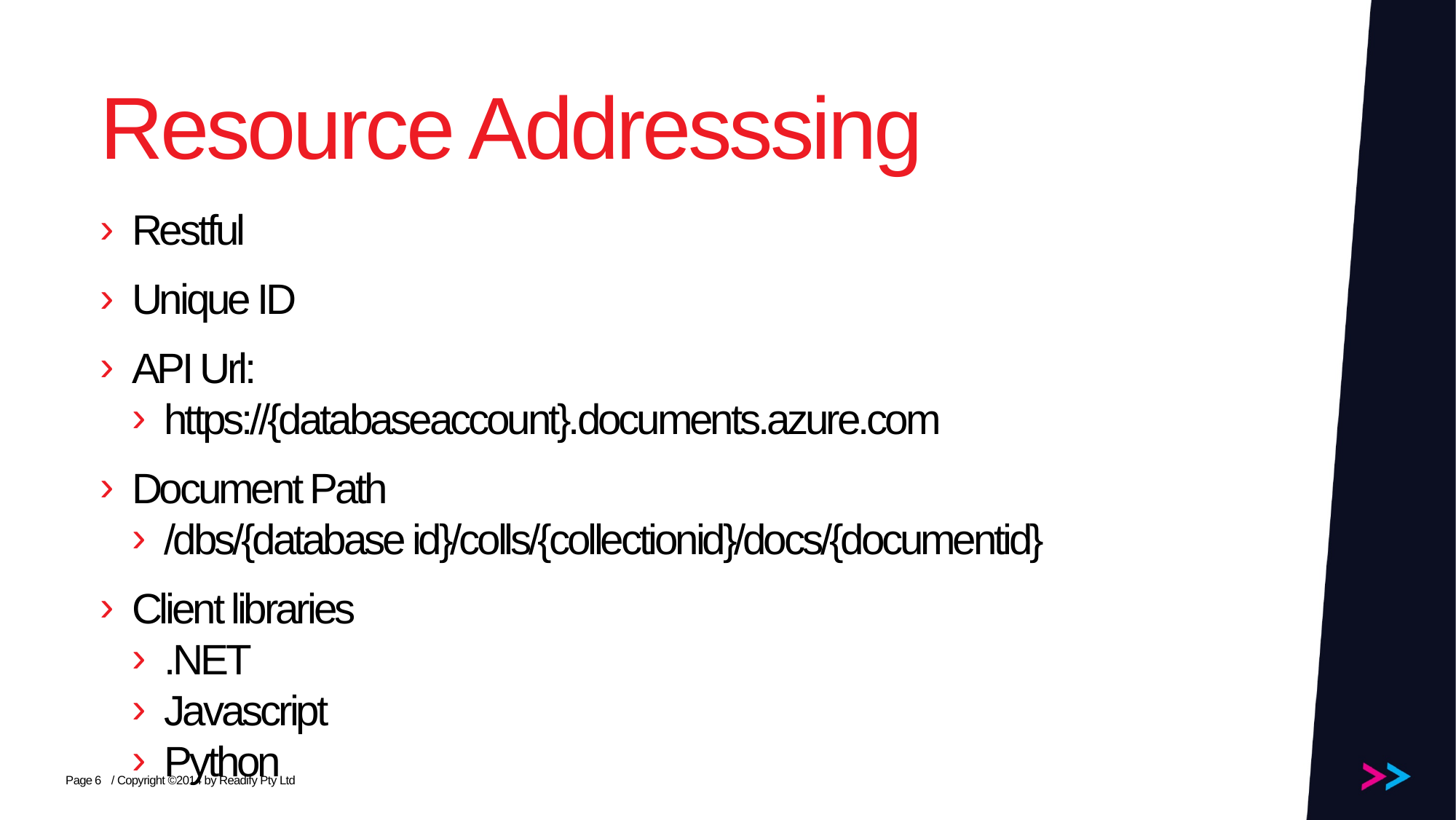

# Resource Addresssing
Restful
Unique ID
API Url:
https://{databaseaccount}.documents.azure.com
Document Path
/dbs/{database id}/colls/{collectionid}/docs/{documentid}
Client libraries
.NET
Javascript
Python
6
/ Copyright ©2014 by Readify Pty Ltd